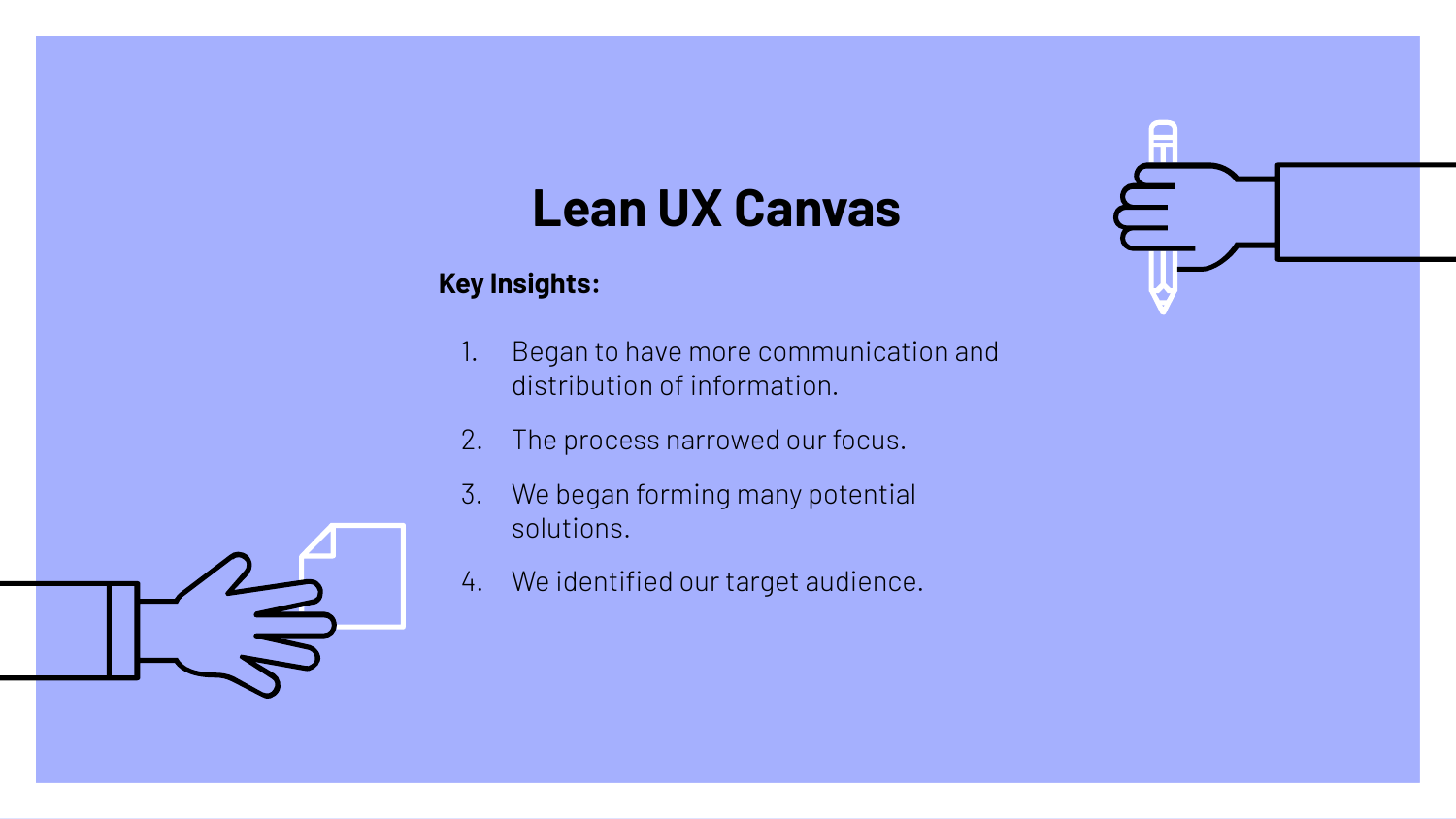

# Lean UX Canvas
Key Insights:

Began to have more communication and distribution of information.
The process narrowed our focus.
We began forming many potential solutions.
We identified our target audience.